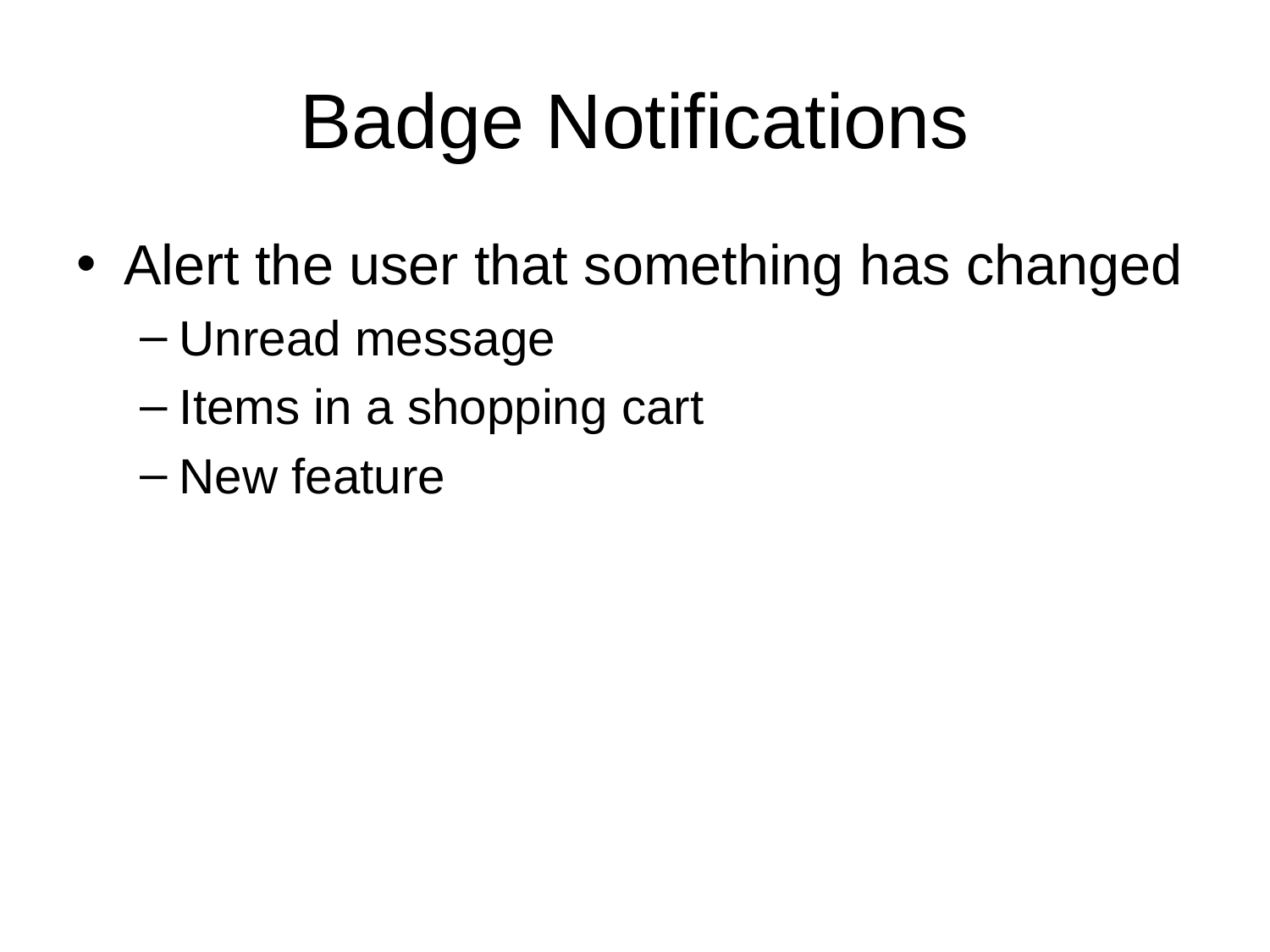

# Badge Notifications
Alert the user that something has changed
Unread message
Items in a shopping cart
New feature